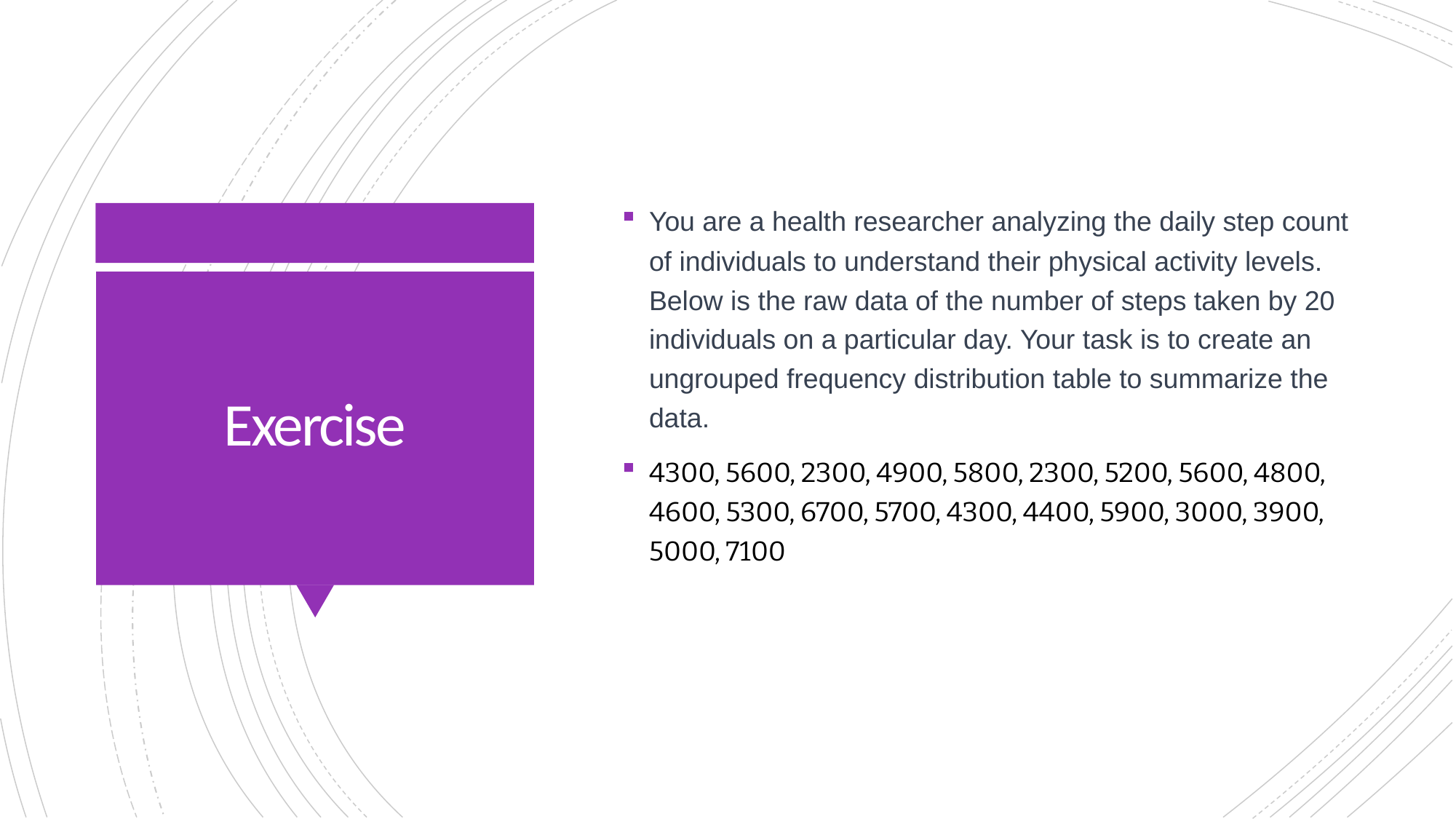

You are a health researcher analyzing the daily step count of individuals to understand their physical activity levels. Below is the raw data of the number of steps taken by 20 individuals on a particular day. Your task is to create an ungrouped frequency distribution table to summarize the data.
4300, 5600, 2300, 4900, 5800, 2300, 5200, 5600, 4800, 4600, 5300, 6700, 5700, 4300, 4400, 5900, 3000, 3900, 5000, 7100

# Exercise